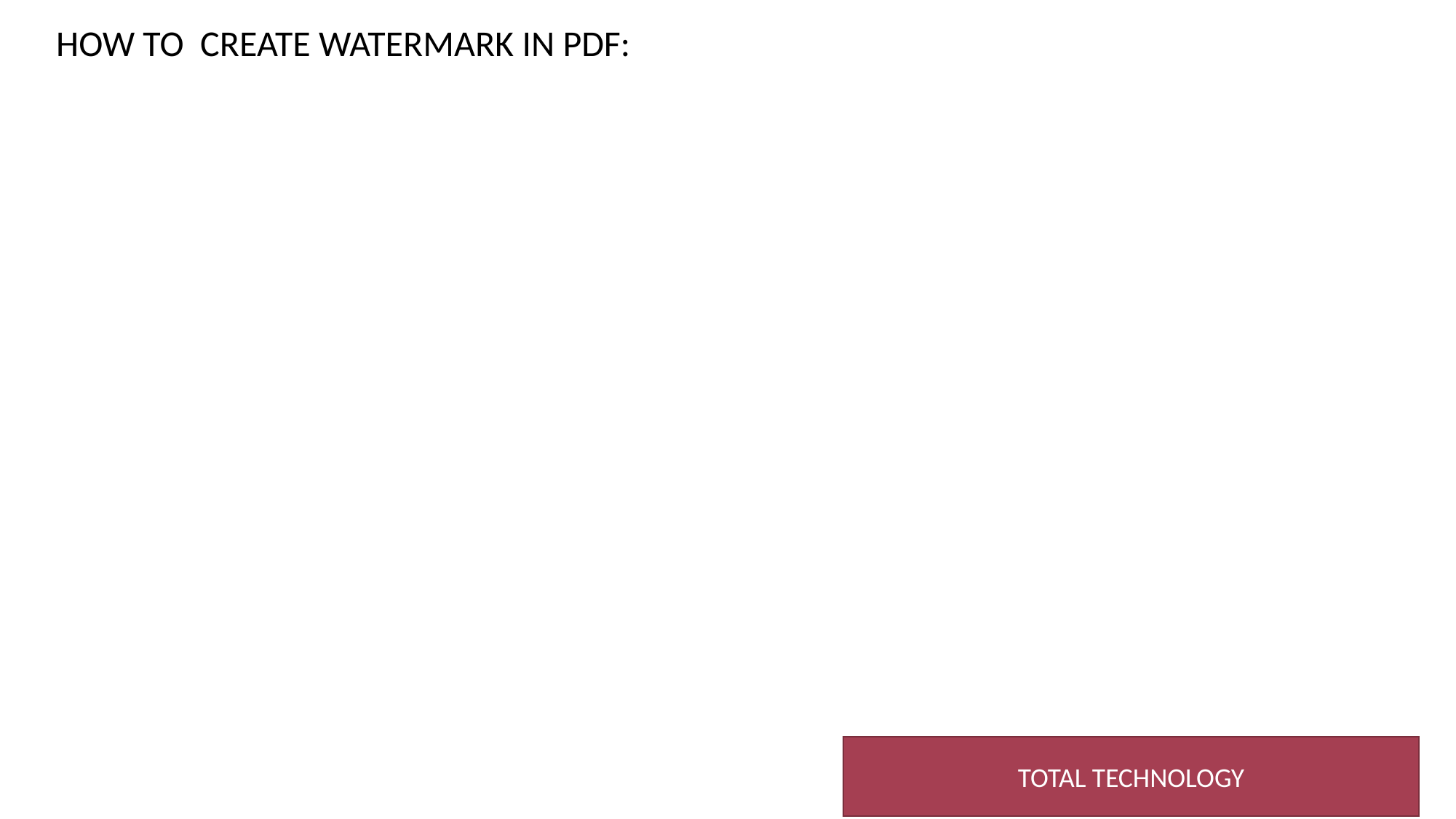

HOW TO  CREATE WATERMARK IN PDF:

TOTAL TECHNOLOGY
2